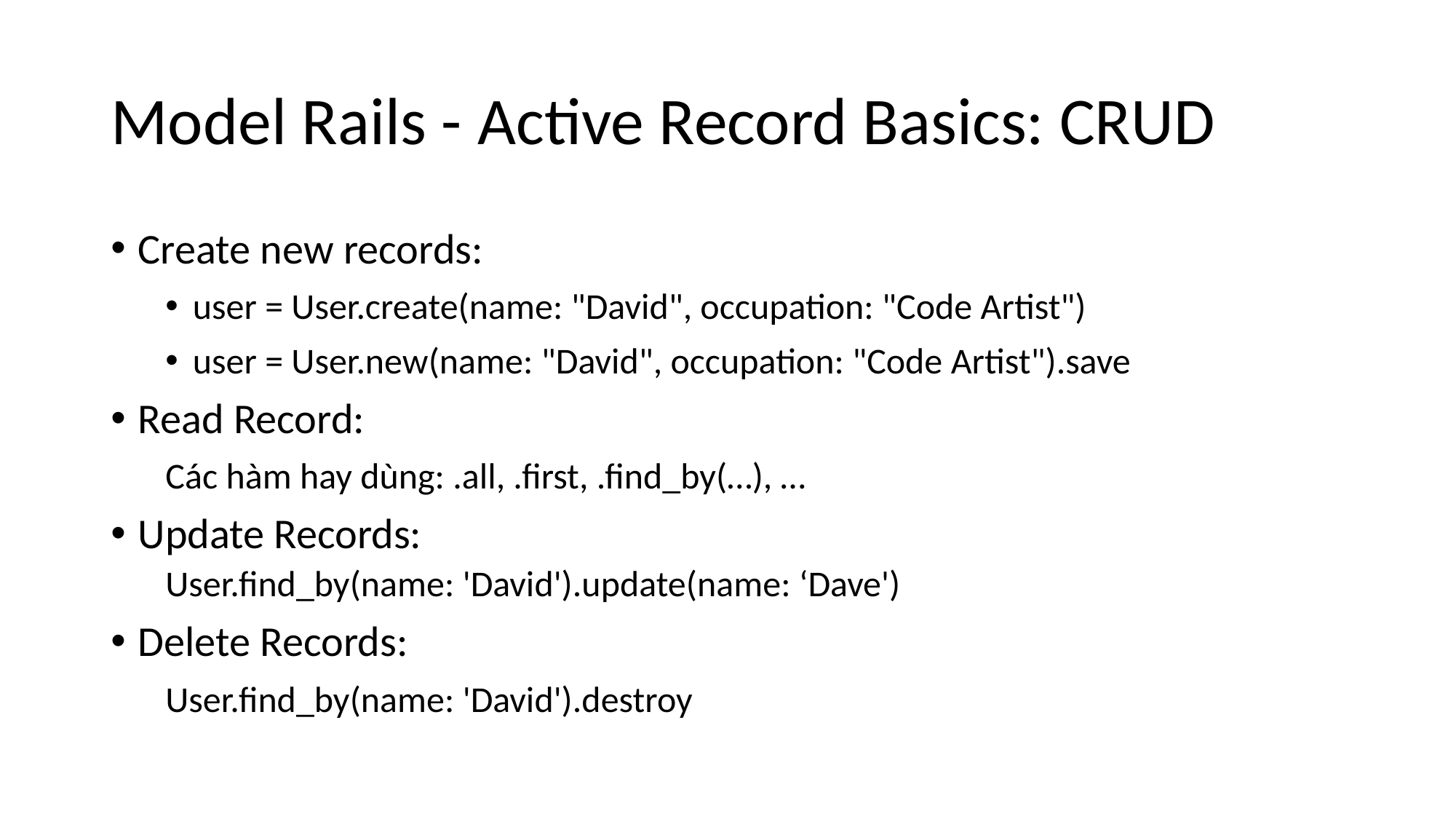

# Model Rails - Active Record Basics: CRUD
Create new records:
user = User.create(name: "David", occupation: "Code Artist")
user = User.new(name: "David", occupation: "Code Artist").save
Read Record:
Các hàm hay dùng: .all, .first, .find_by(…), …
Update Records:
User.find_by(name: 'David').update(name: ‘Dave')
Delete Records:
User.find_by(name: 'David').destroy